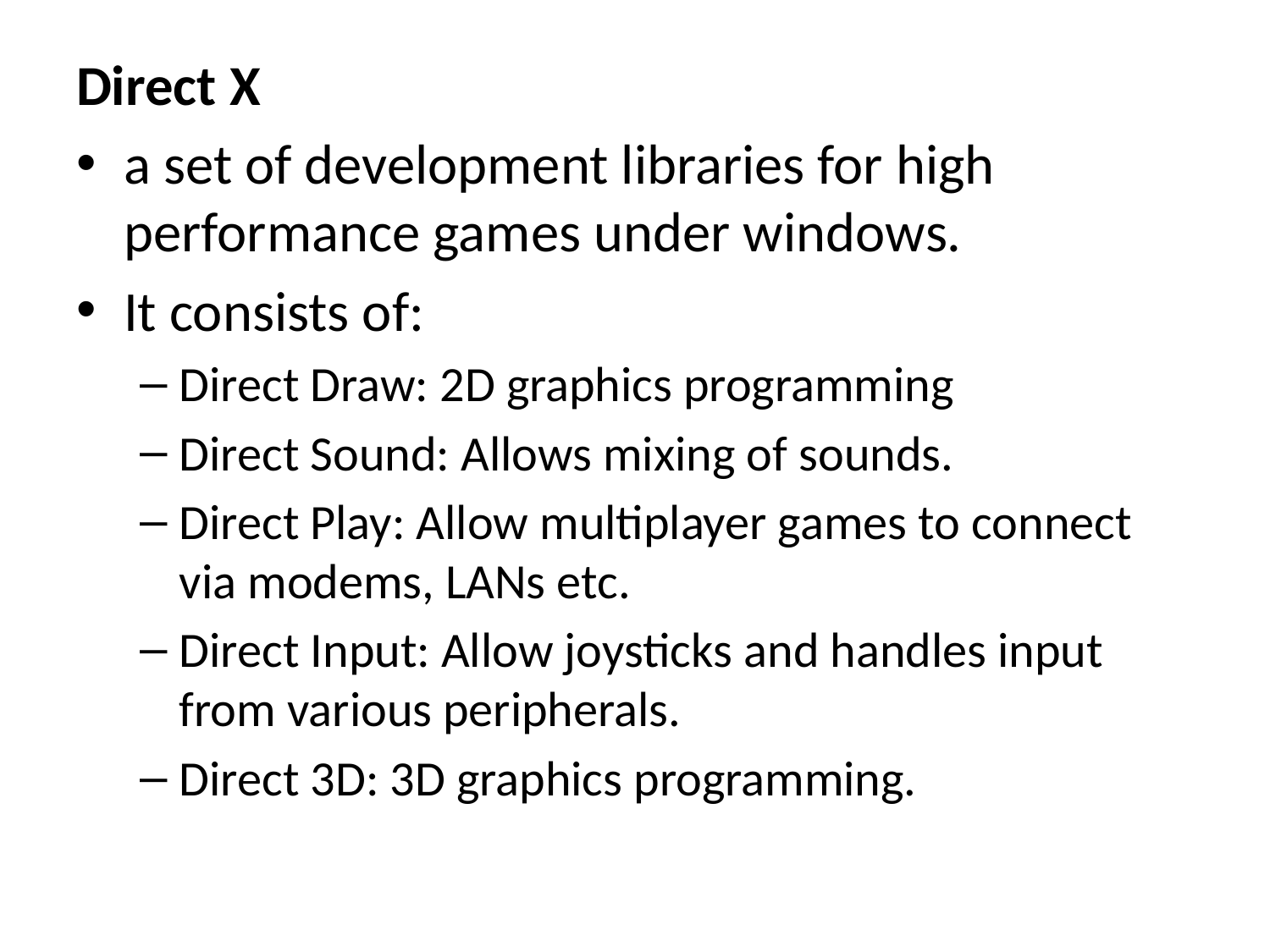

Direct X
a set of development libraries for high performance games under windows.
It consists of:
Direct Draw: 2D graphics programming
Direct Sound: Allows mixing of sounds.
Direct Play: Allow multiplayer games to connect via modems, LANs etc.
Direct Input: Allow joysticks and handles input from various peripherals.
Direct 3D: 3D graphics programming.